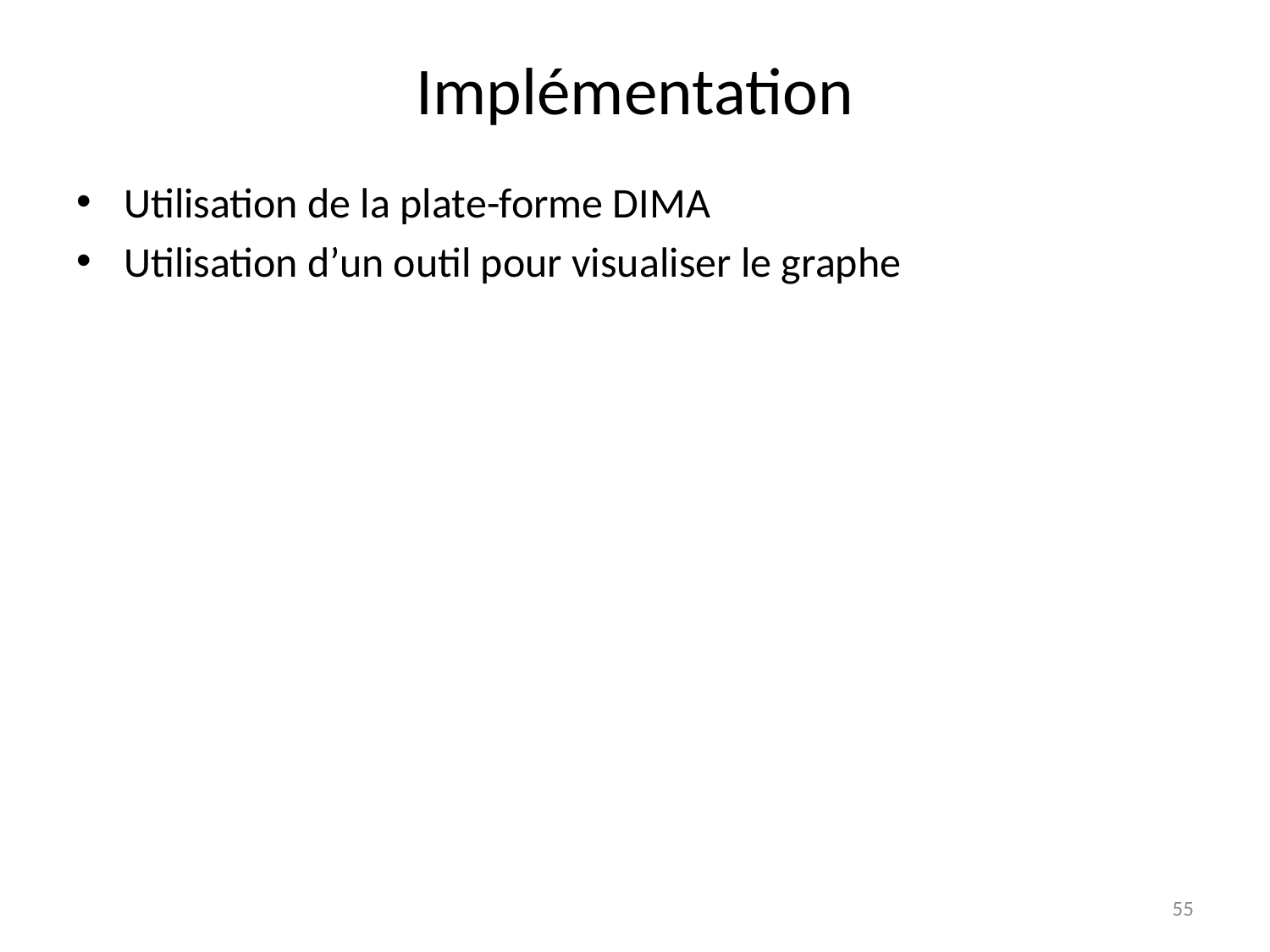

# Implémentation
Utilisation de la plate-forme DIMA
Utilisation d’un outil pour visualiser le graphe
55